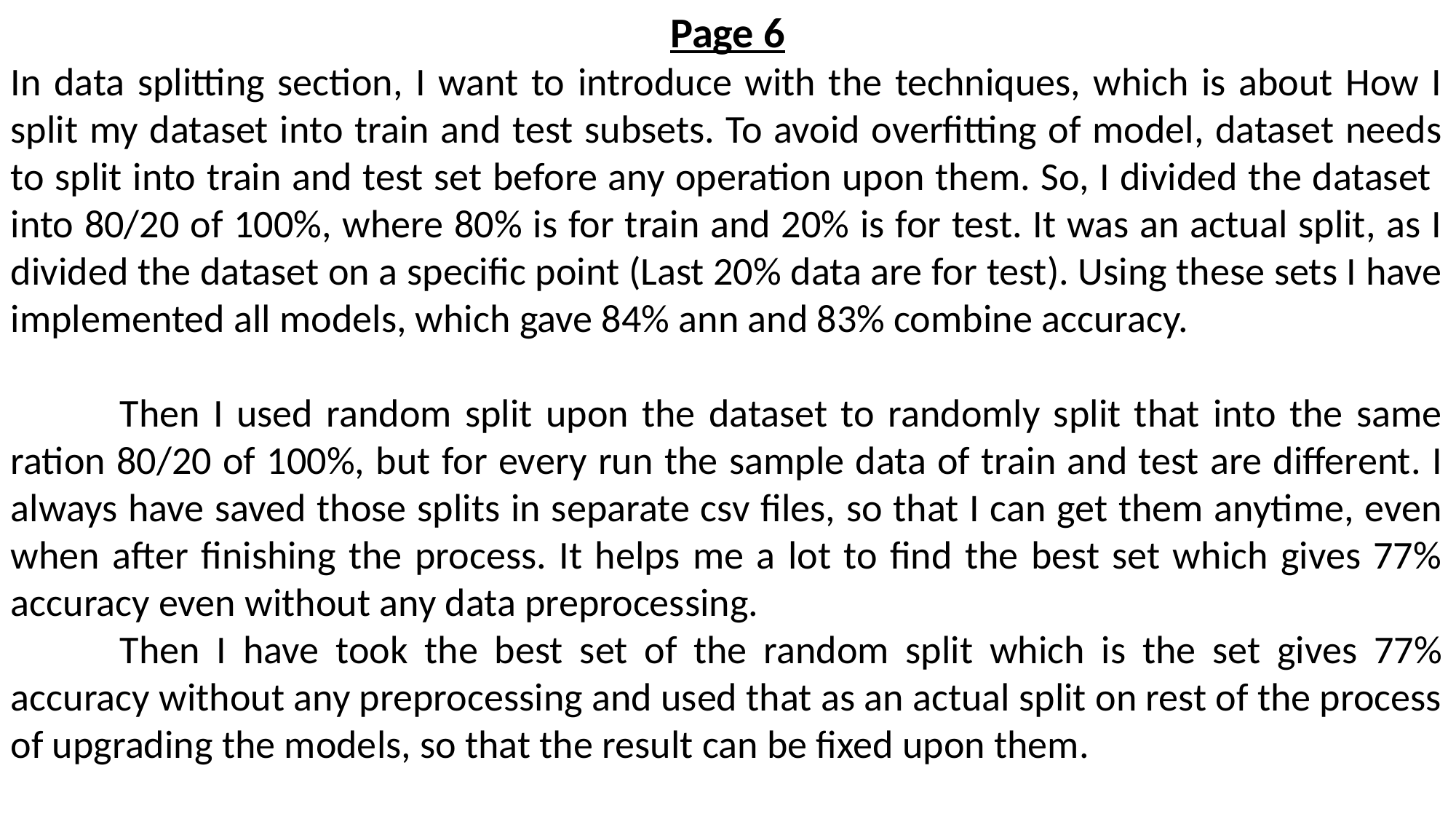

Page 6
In data splitting section, I want to introduce with the techniques, which is about How I split my dataset into train and test subsets. To avoid overfitting of model, dataset needs to split into train and test set before any operation upon them. So, I divided the dataset  into 80/20 of 100%, where 80% is for train and 20% is for test. It was an actual split, as I divided the dataset on a specific point (Last 20% data are for test). Using these sets I have implemented all models, which gave 84% ann and 83% combine accuracy.

	Then I used random split upon the dataset to randomly split that into the same ration 80/20 of 100%, but for every run the sample data of train and test are different. I always have saved those splits in separate csv files, so that I can get them anytime, even when after finishing the process. It helps me a lot to find the best set which gives 77% accuracy even without any data preprocessing.
	Then I have took the best set of the random split which is the set gives 77% accuracy without any preprocessing and used that as an actual split on rest of the process of upgrading the models, so that the result can be fixed upon them.